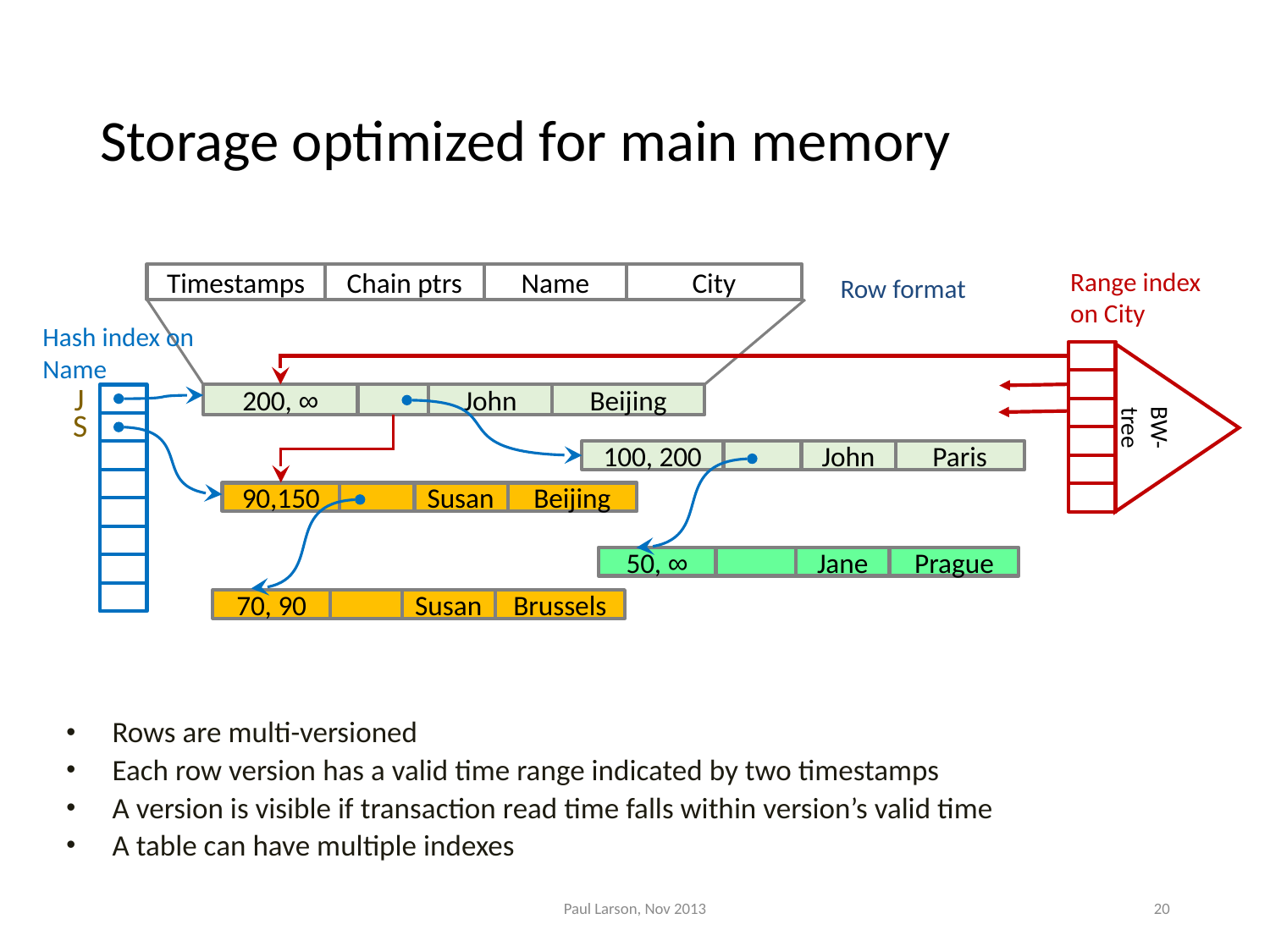

# Storage optimized for main memory
Range index on City
Timestamps
Chain ptrs
Name
City
200, ∞

John
Beijing
Row format
Hash index on Name
J

S

BW-tree
100, 200

John
Paris
90,150

Beijing
Susan
50, ∞

Jane
Prague
Brussels
Susan
70, 90

Rows are multi-versioned
Each row version has a valid time range indicated by two timestamps
A version is visible if transaction read time falls within version’s valid time
A table can have multiple indexes
Paul Larson, Nov 2013
20